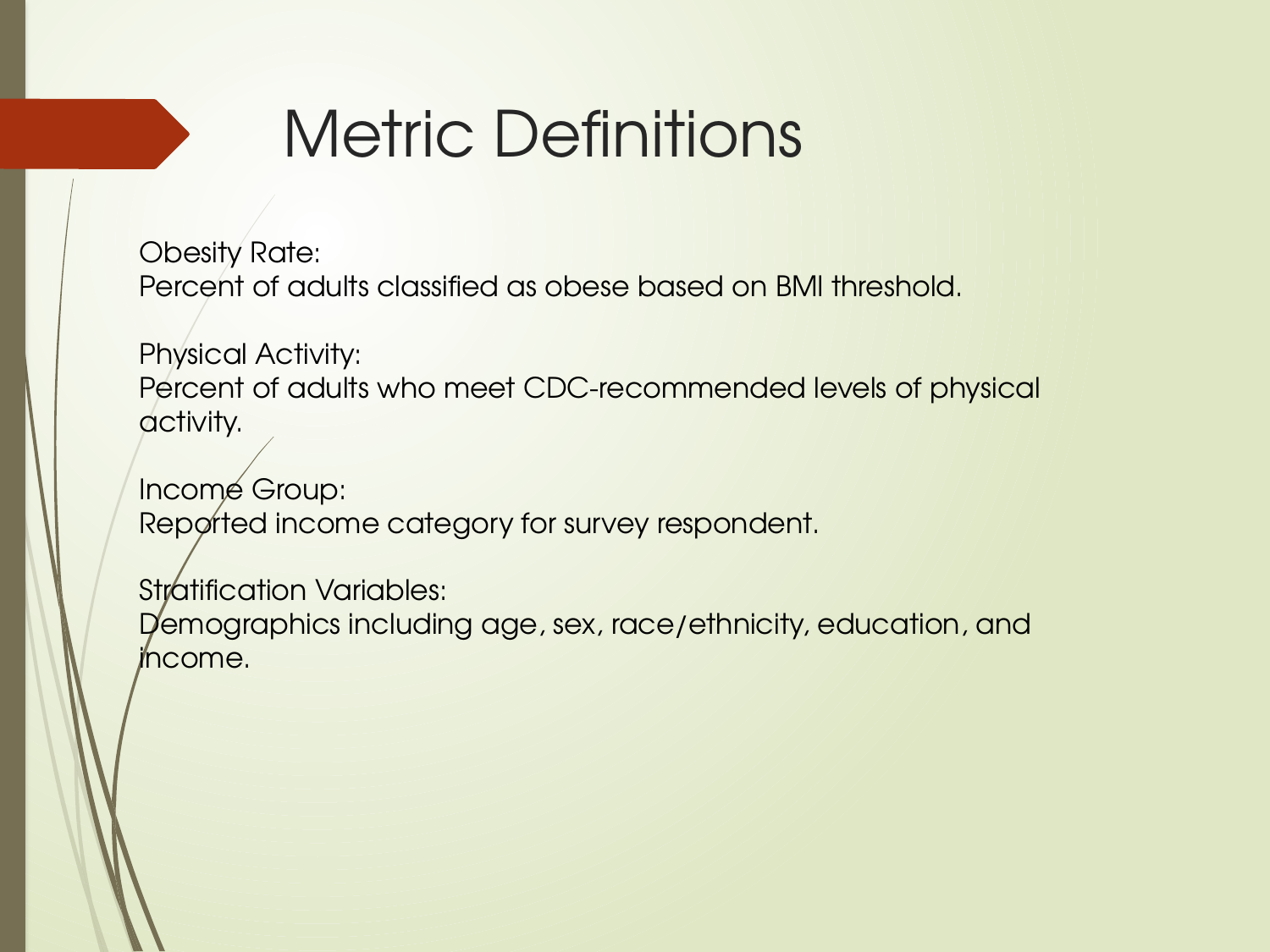

# Metric Definitions

Obesity Rate:
Percent of adults classified as obese based on BMI threshold.
Physical Activity:
Percent of adults who meet CDC-recommended levels of physical activity.
Income Group:
Reported income category for survey respondent.
Stratification Variables:
Demographics including age, sex, race/ethnicity, education, and income.